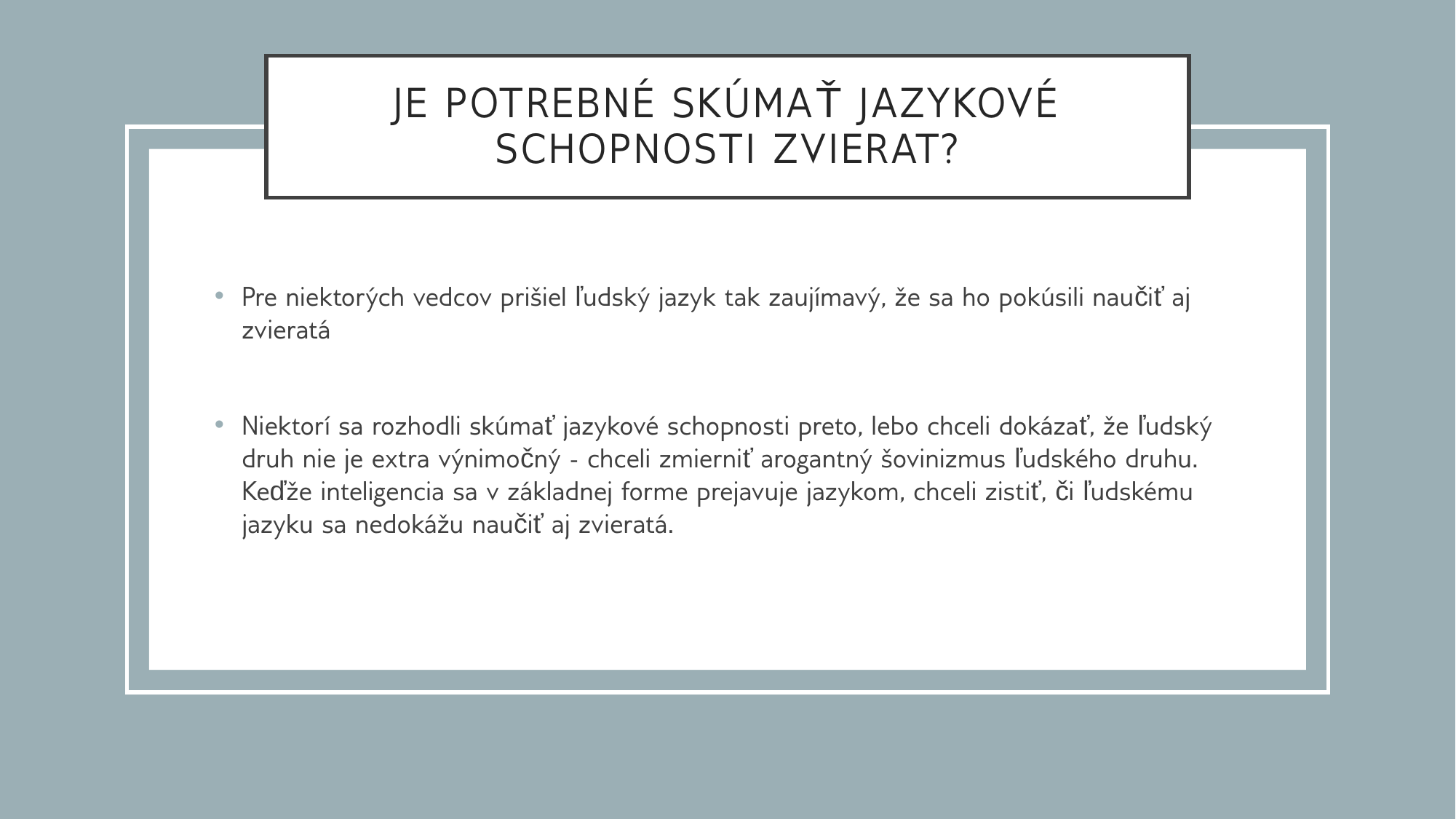

# Je potrebné skúmať jazykové schopnosti zvierat?

Pre niektorých vedcov prišiel ľudský jazyk tak zaujímavý, že sa ho pokúsili naučiť aj zvieratá

Niektorí sa rozhodli skúmať jazykové schopnosti preto, lebo chceli dokázať, že ľudský druh nie je extra výnimočný - chceli zmierniť arogantný šovinizmus ľudského druhu. Keďže inteligencia sa v základnej forme prejavuje jazykom, chceli zistiť, či ľudskému jazyku sa nedokážu naučiť aj zvieratá.